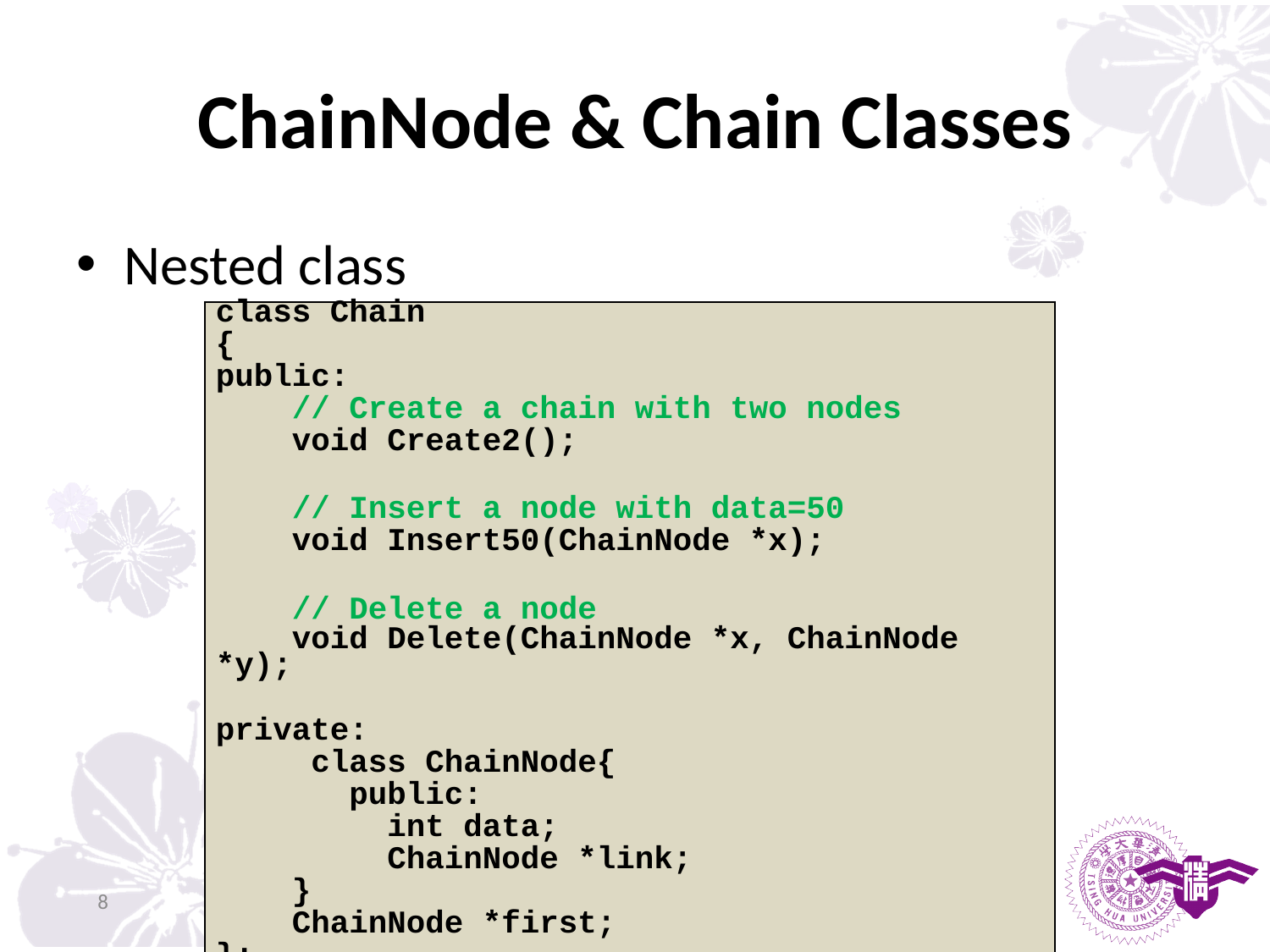

# ChainNode & Chain Classes
Nested class
| class Chain |
| --- |
| { |
| public: |
| // Create a chain with two nodes |
| void Create2(); |
|  |
| // Insert a node with data=50 |
| void Insert50(ChainNode \*x); |
|  |
| // Delete a node |
| void Delete(ChainNode \*x, ChainNode \*y); |
|  |
| private: |
| class ChainNode{ |
| public: |
| int data; |
| ChainNode \*link; |
| } |
| ChainNode \*first; |
| }; |
8